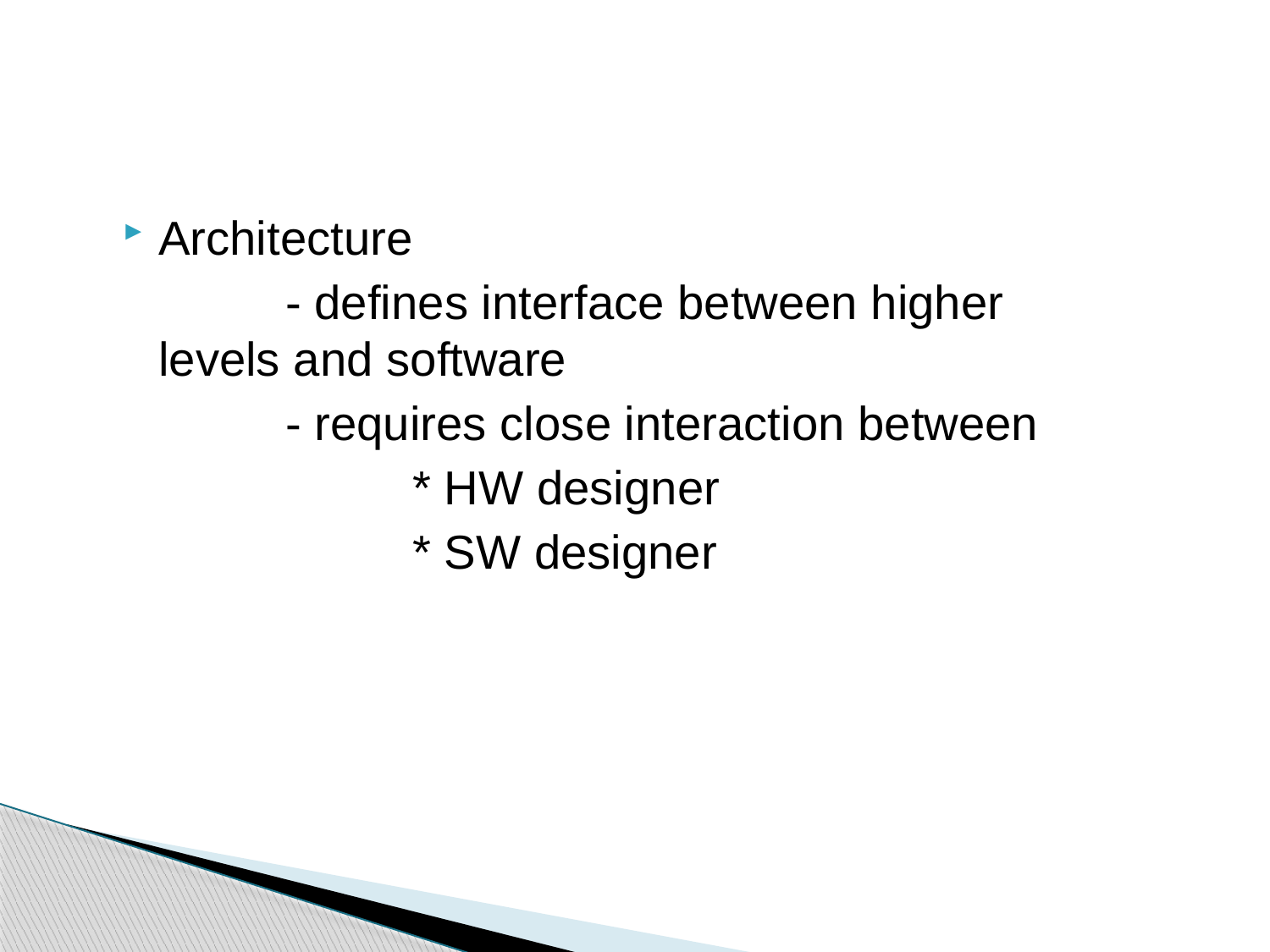

Architecture
		- defines interface between higher levels and software
		- requires close interaction between
			* HW designer
			* SW designer